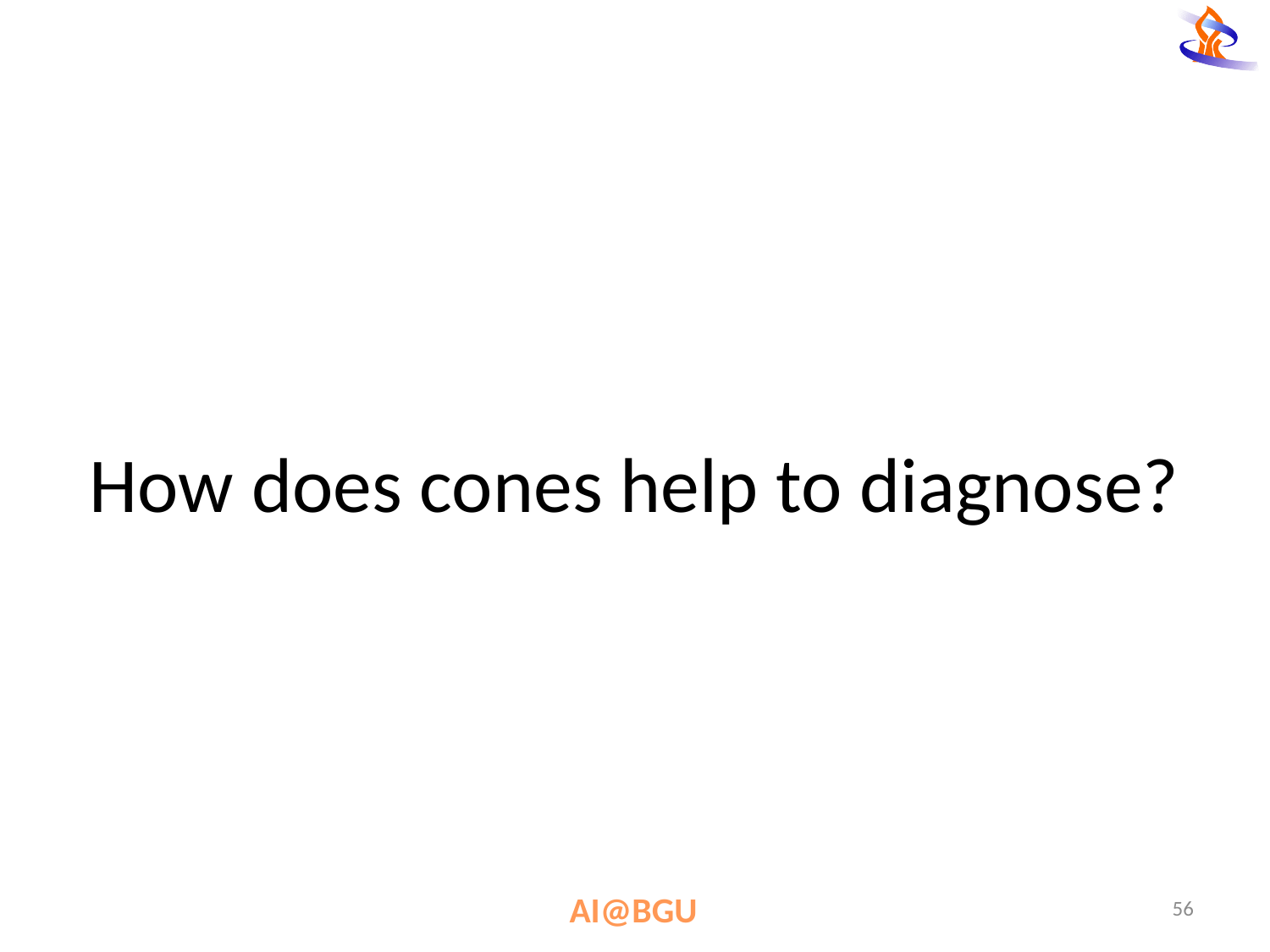

# How does cones help to diagnose?
56